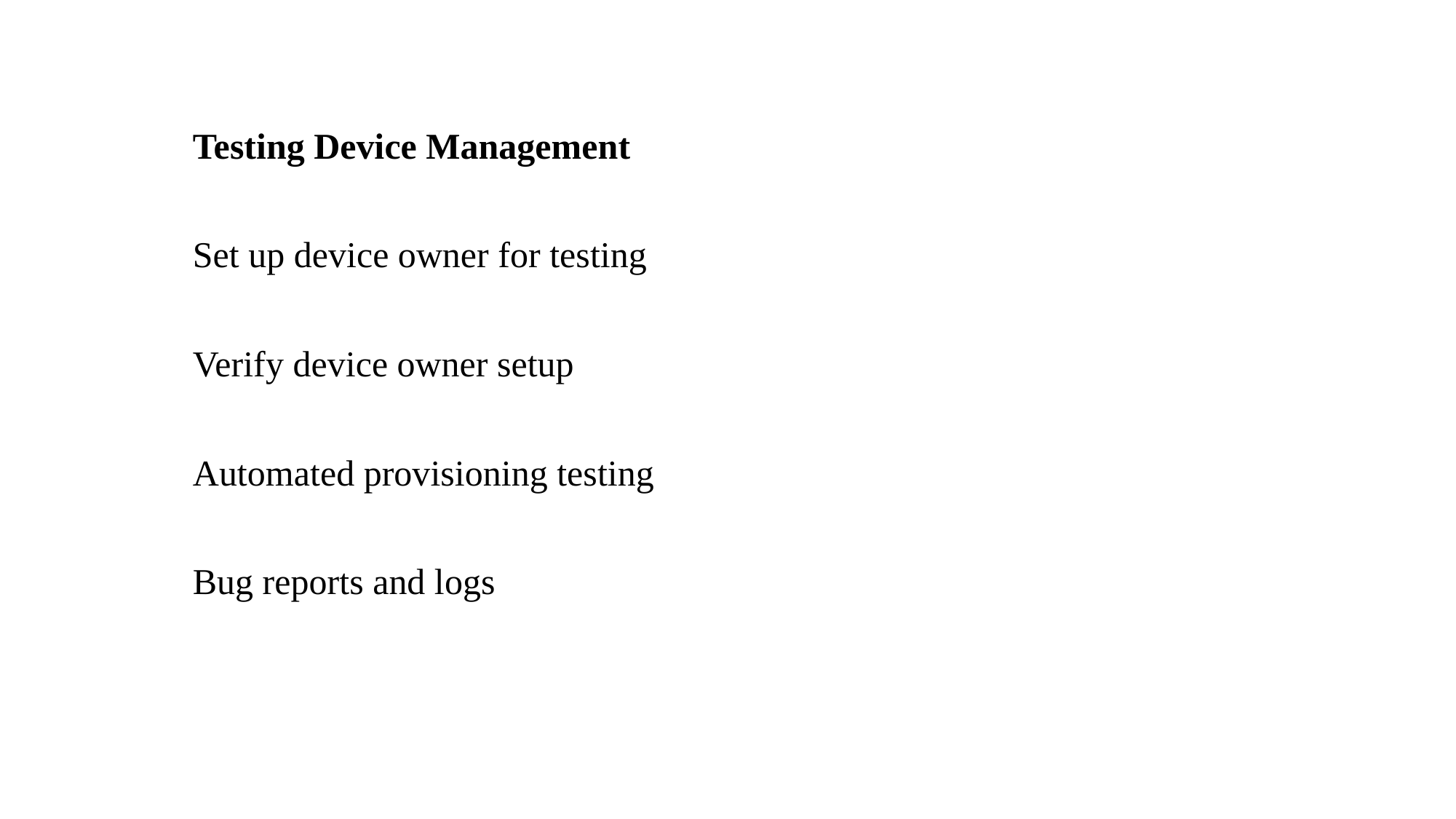

Testing Device Management

Set up device owner for testing

Verify device owner setup

Automated provisioning testing

Bug reports and logs